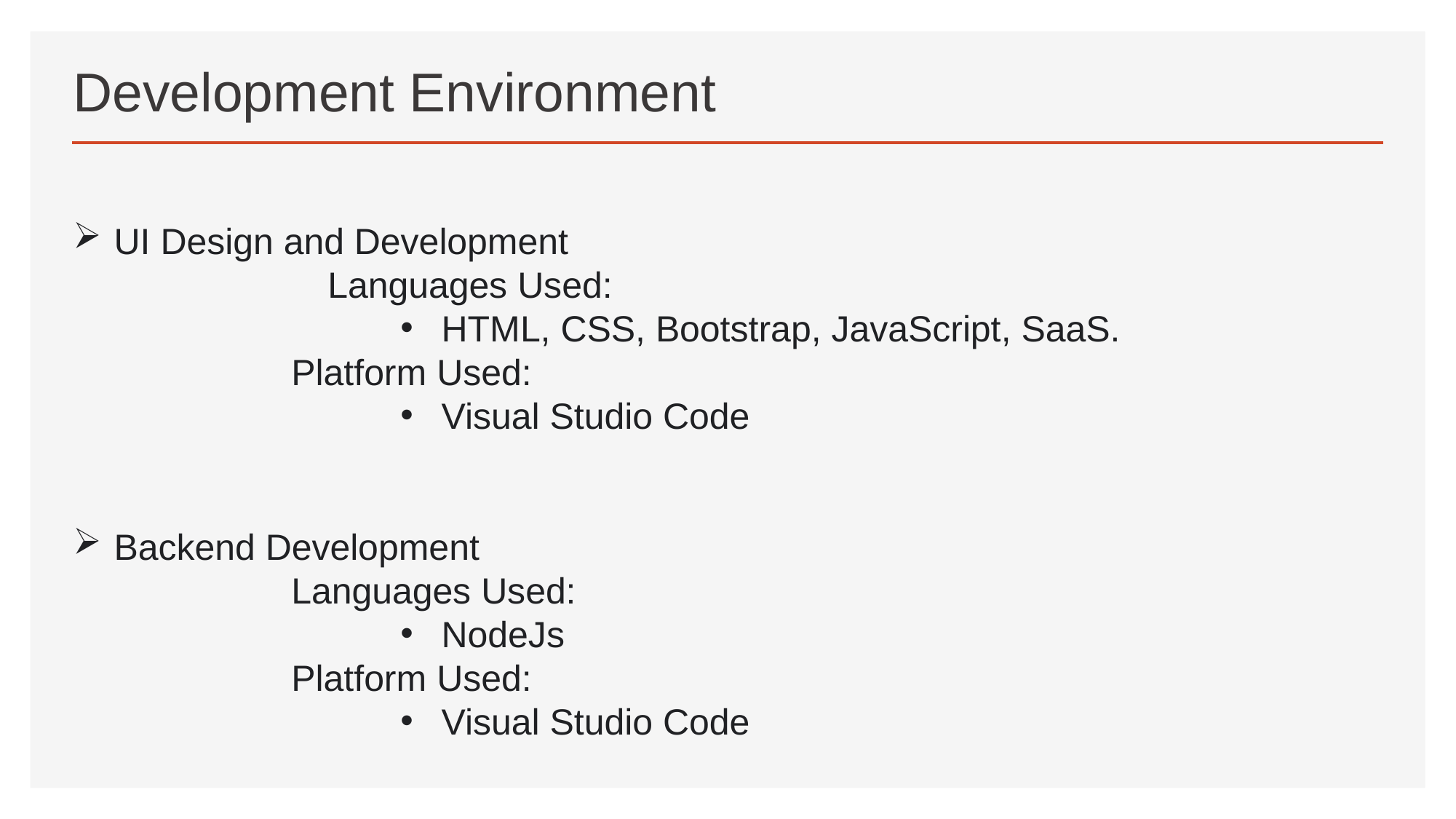

# Development Environment

UI Design and Development
                         Languages Used:
HTML, CSS, Bootstrap, JavaScript, SaaS.
Platform Used:
Visual Studio Code

Backend Development
Languages Used:
NodeJs
		Platform Used:
Visual Studio Code